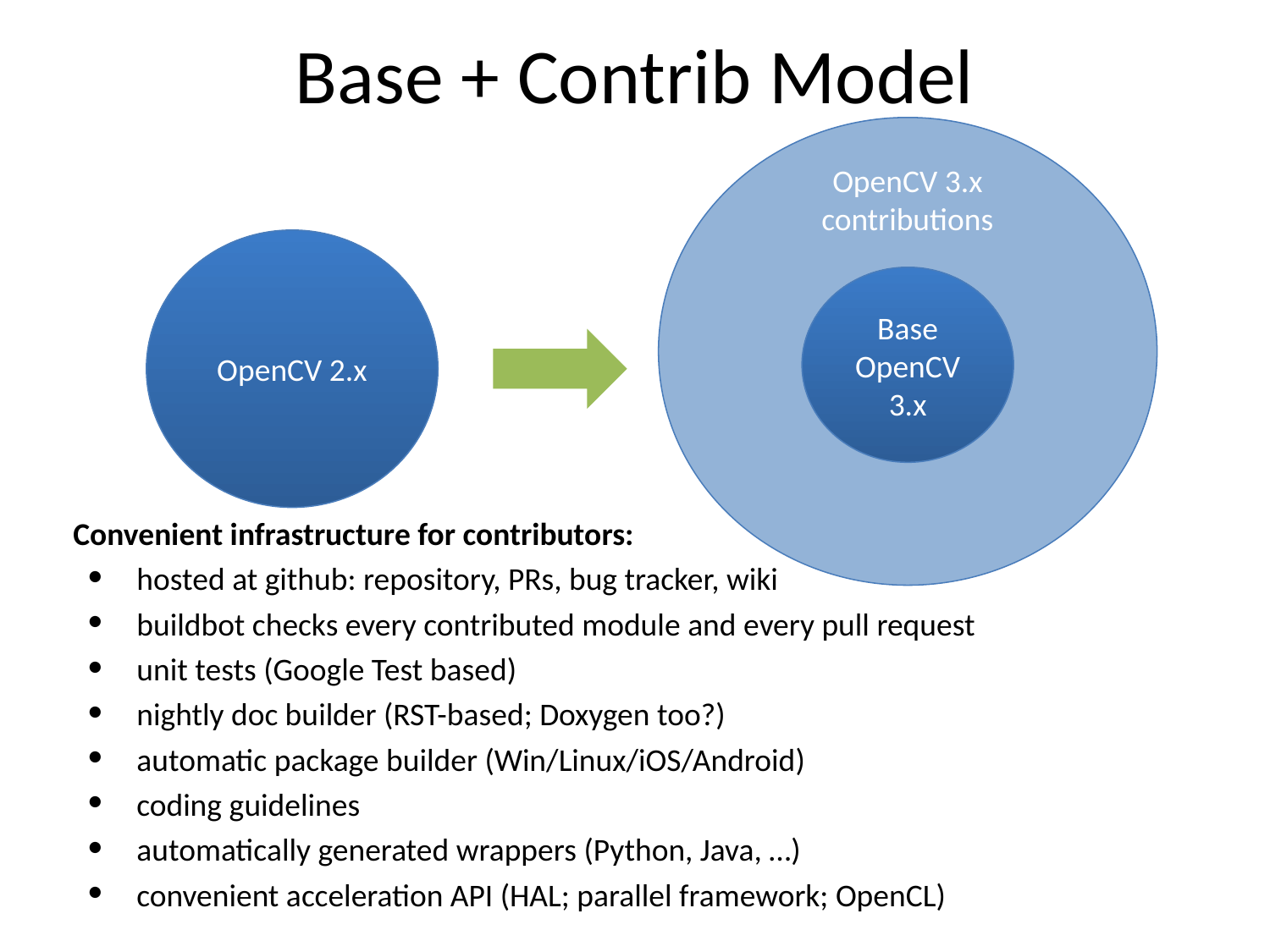

# Base + Contrib Model
OpenCV 3.x contributions

OpenCV 2.x
Base OpenCV 3.x

Convenient infrastructure for contributors:
hosted at github: repository, PRs, bug tracker, wiki
buildbot checks every contributed module and every pull request
unit tests (Google Test based)
nightly doc builder (RST-based; Doxygen too?)
automatic package builder (Win/Linux/iOS/Android)
coding guidelines
automatically generated wrappers (Python, Java, …)
convenient acceleration API (HAL; parallel framework; OpenCL)